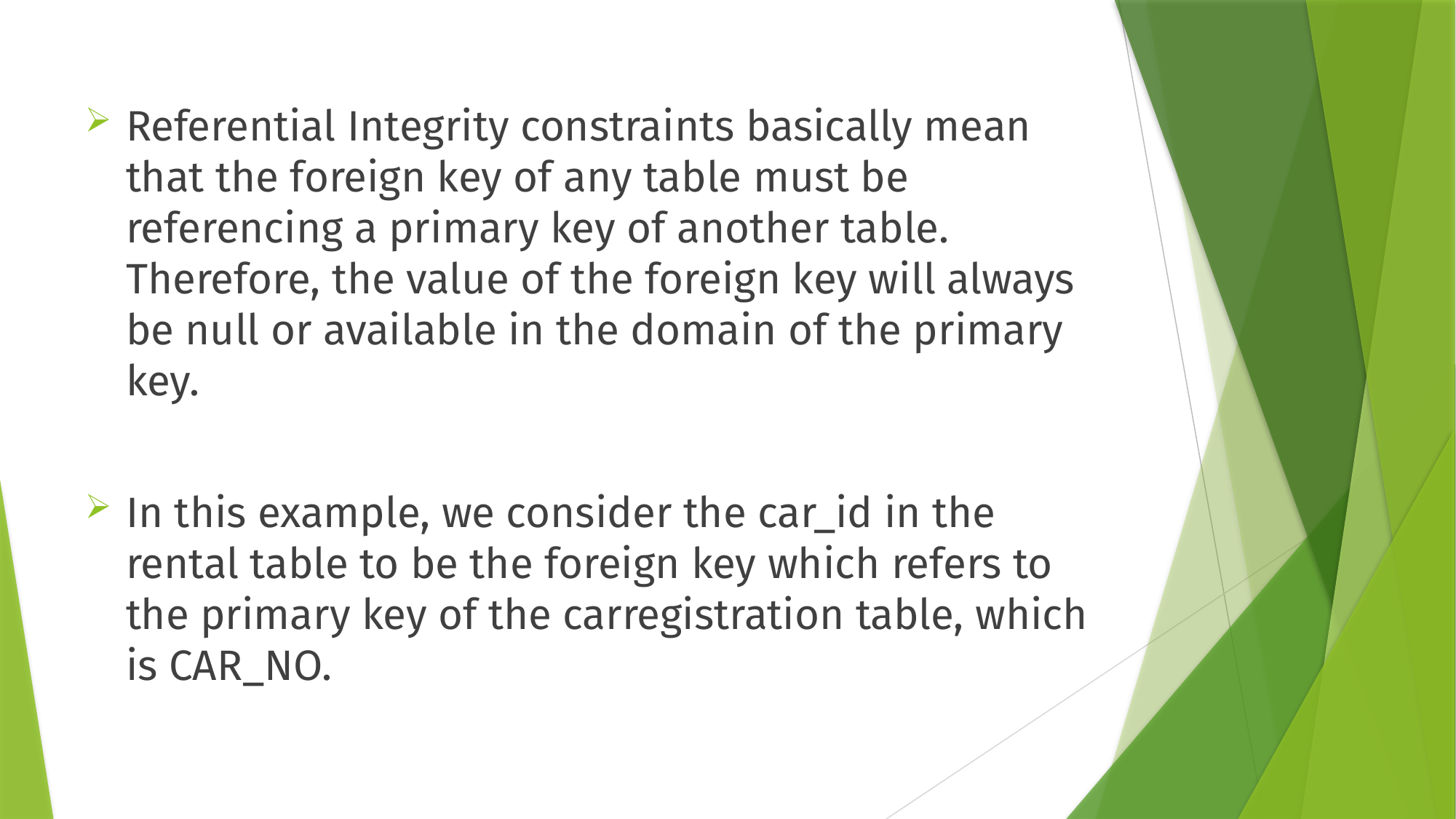

Referential Integrity constraints basically mean that the foreign key of any table must be referencing a primary key of another table. Therefore, the value of the foreign key will always be null or available in the domain of the primary key.

In this example, we consider the car_id in the rental table to be the foreign key which refers to the primary key of the carregistration table, which is CAR_NO.